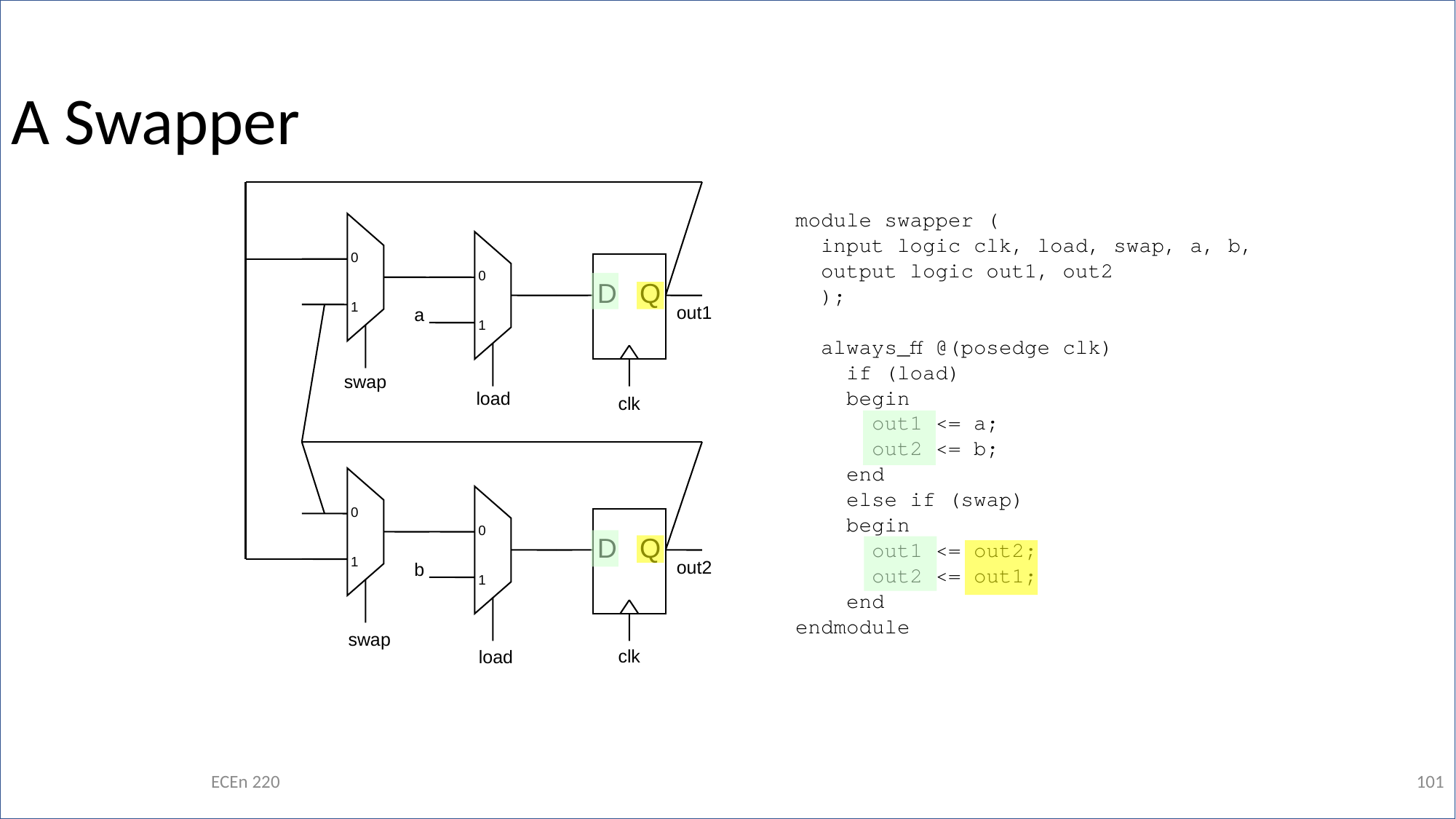

A Swapper
0

1

0

1

D   Q

out1
a
swap
load
clk
0

1

0

1

D   Q

out2
b
swap
clk
load
module swapper (
  input logic clk, load, swap, a, b,
  output logic out1, out2
  );

  always_ff @(posedge clk)
    if (load)
    begin
      out1 <= a;
      out2 <= b;
    end
    else if (swap)
    begin
      out1 <= out2;
      out2 <= out1;
    end
endmodule

ECEn 220
101